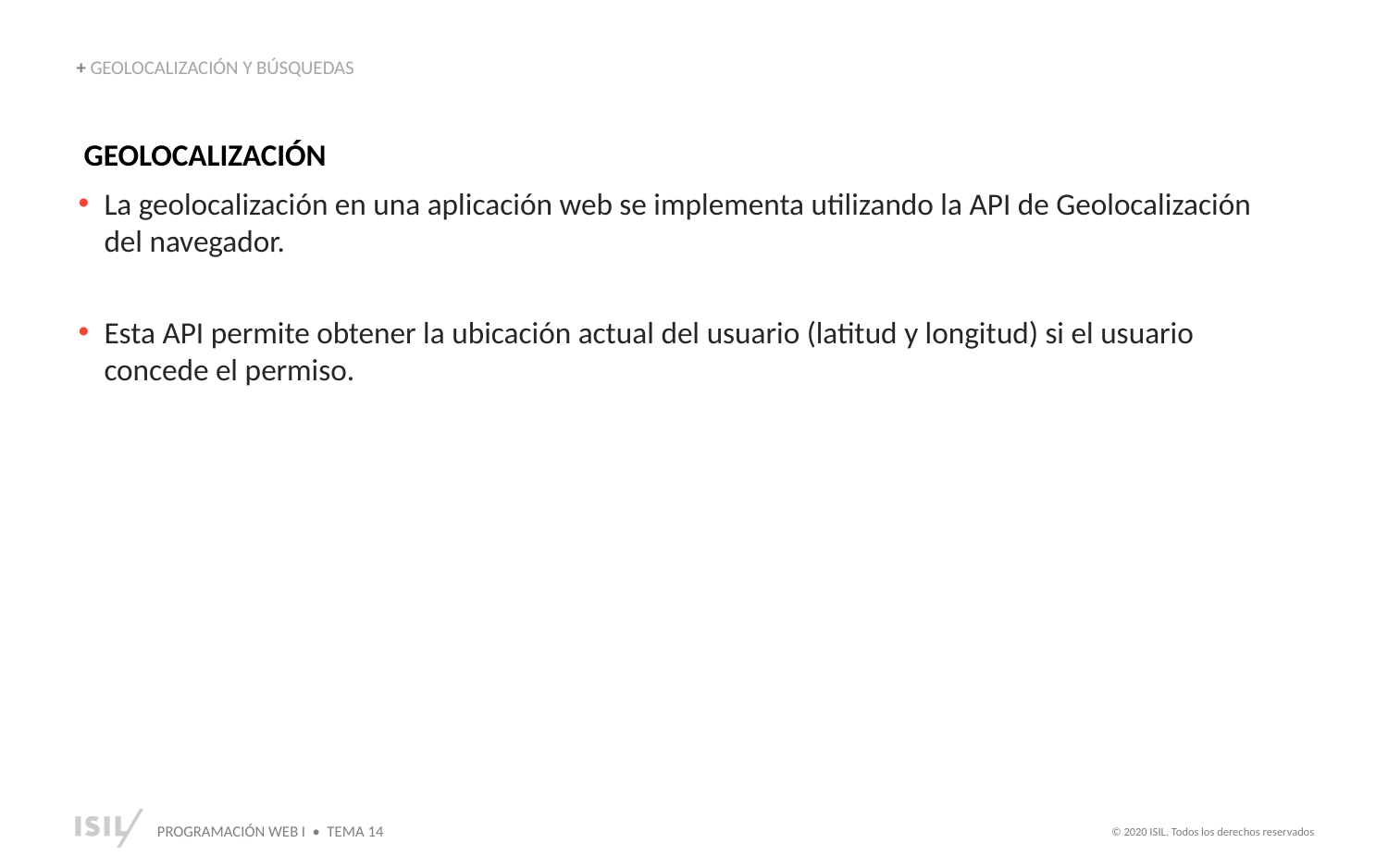

+ GEOLOCALIZACIÓN Y BÚSQUEDAS
 GEOLOCALIZACIÓN
La geolocalización en una aplicación web se implementa utilizando la API de Geolocalización del navegador.

Esta API permite obtener la ubicación actual del usuario (latitud y longitud) si el usuario concede el permiso.